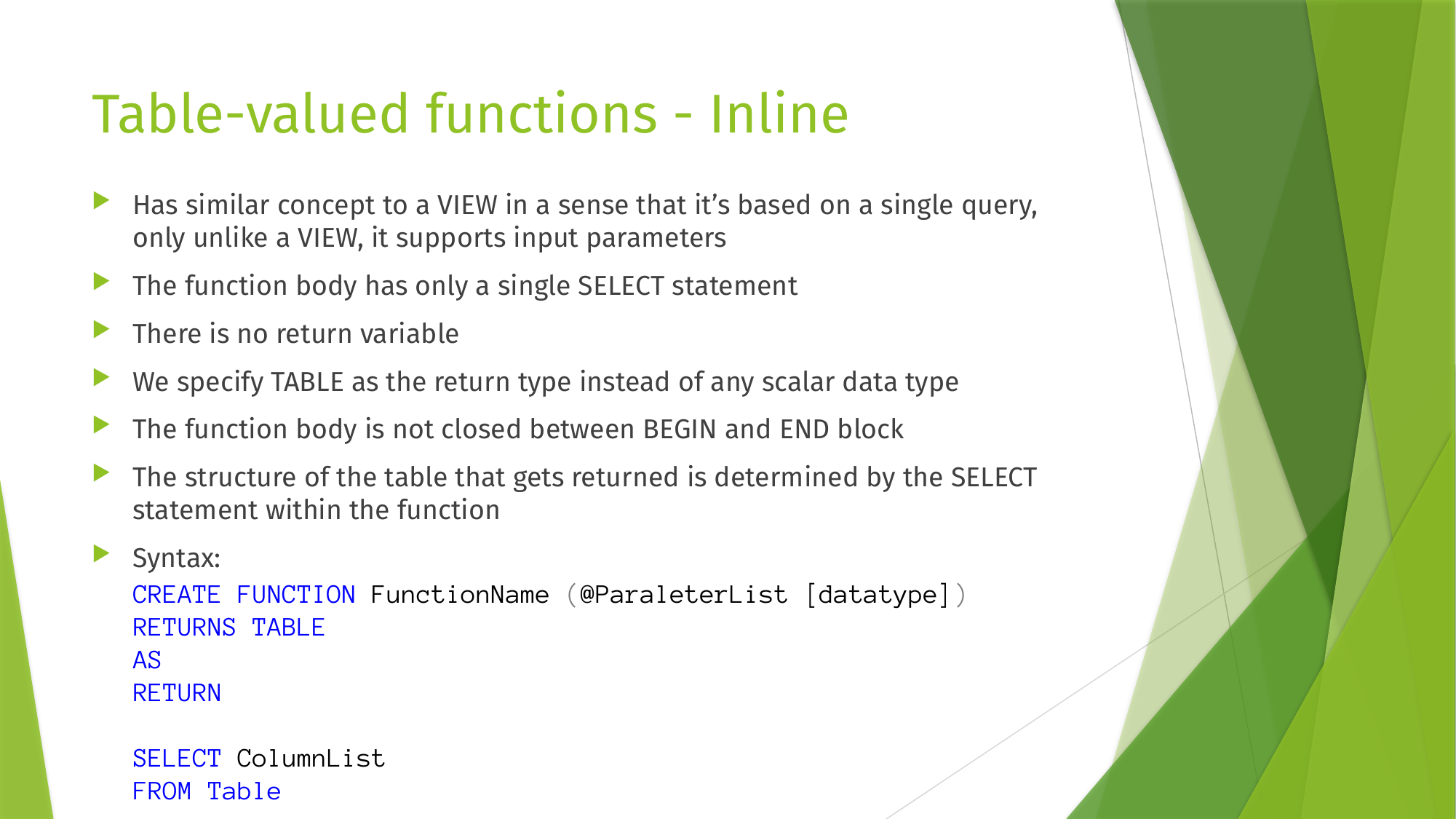

# Table-valued functions - Inline
Has similar concept to a VIEW in a sense that it’s based on a single query, only unlike a VIEW, it supports input parameters
The function body has only a single SELECT statement
There is no return variable
We specify TABLE as the return type instead of any scalar data type
The function body is not closed between BEGIN and END block
The structure of the table that gets returned is determined by the SELECT statement within the function
Syntax:

CREATE FUNCTION FunctionName (@ParaleterList [datatype])
RETURNS TABLE
AS
RETURN

SELECT ColumnList
FROM Table